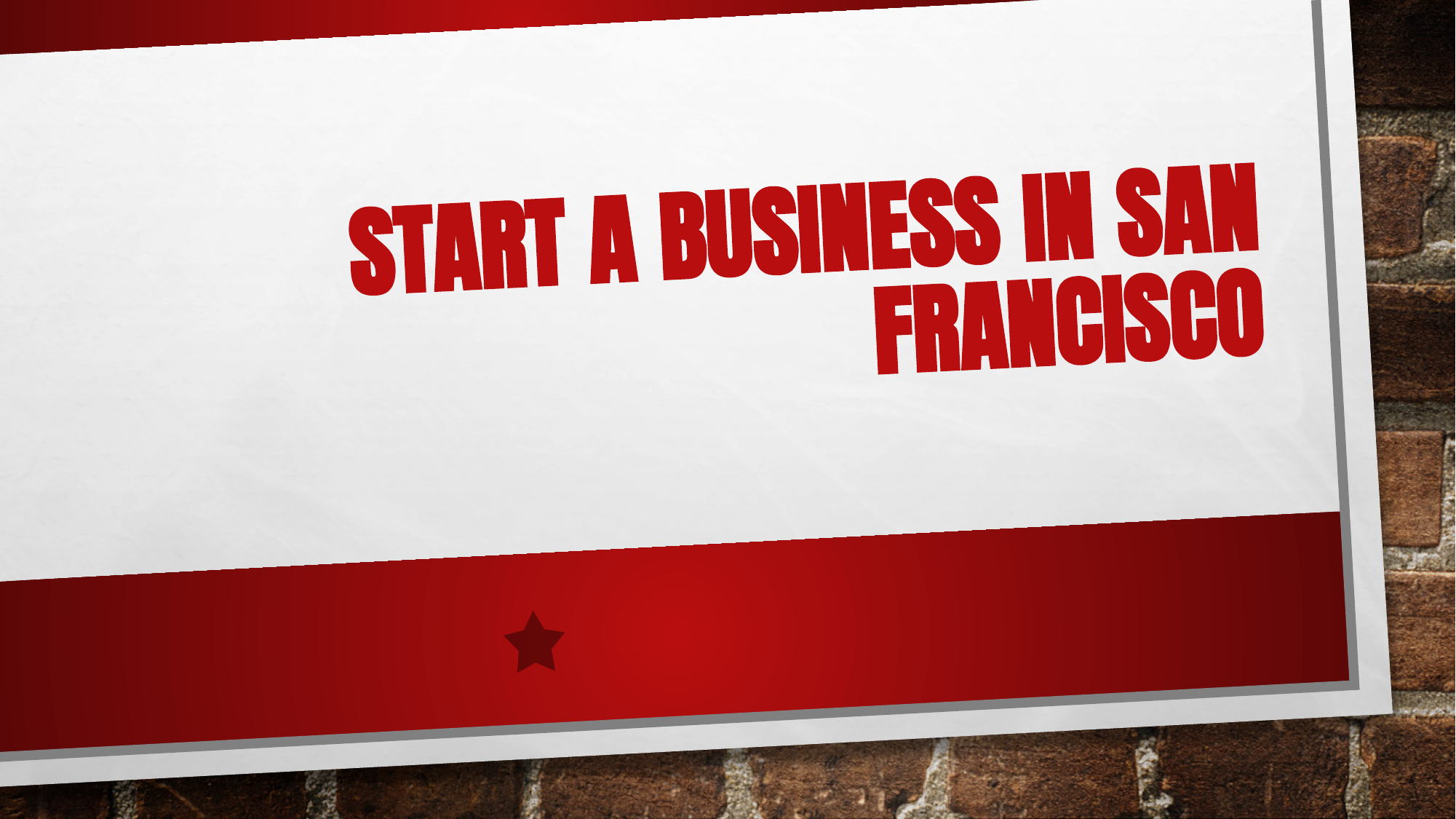

# Start a business in San Francisco